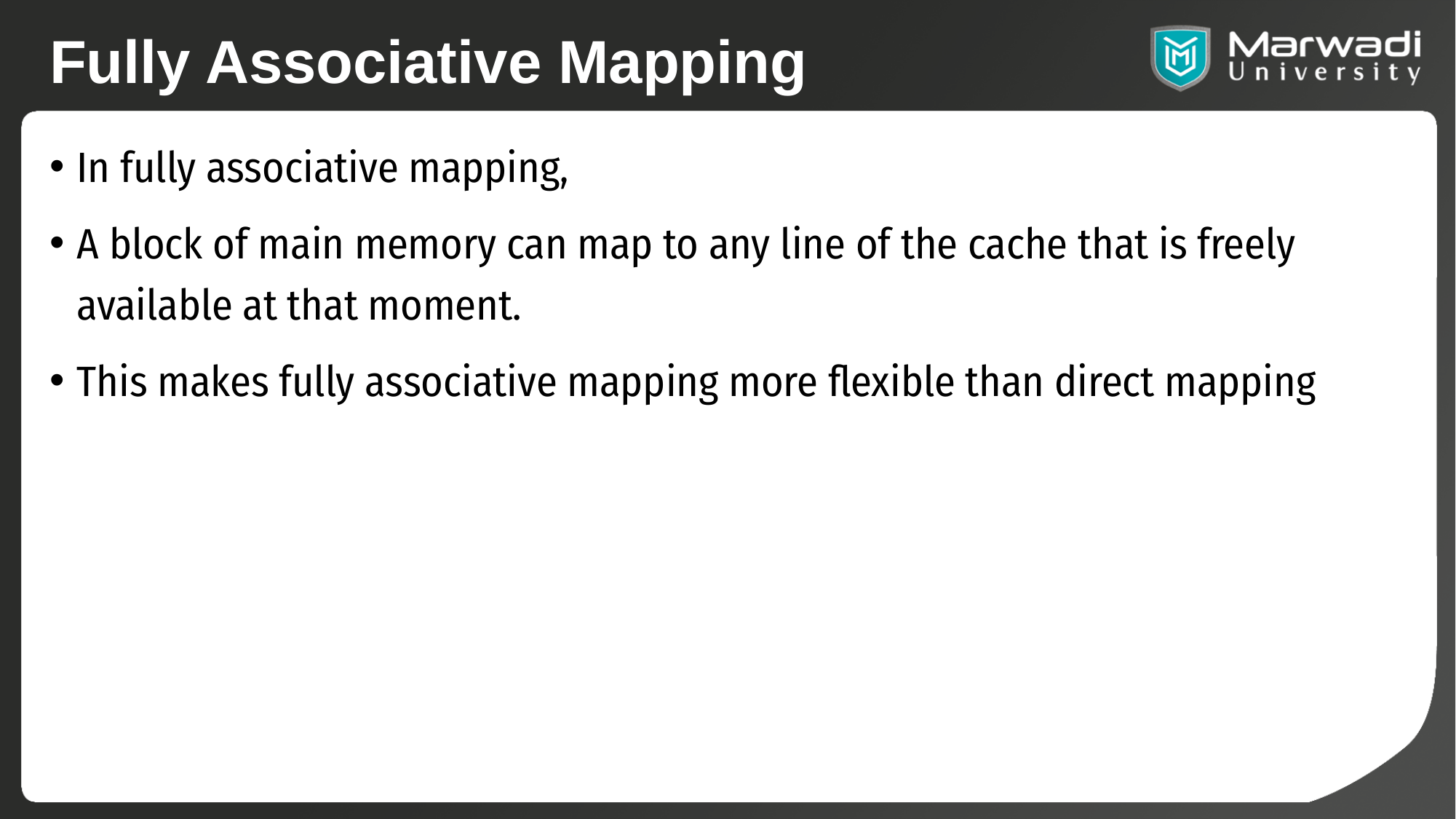

# Fully Associative Mapping
In fully associative mapping,
A block of main memory can map to any line of the cache that is freely available at that moment.
This makes fully associative mapping more flexible than direct mapping